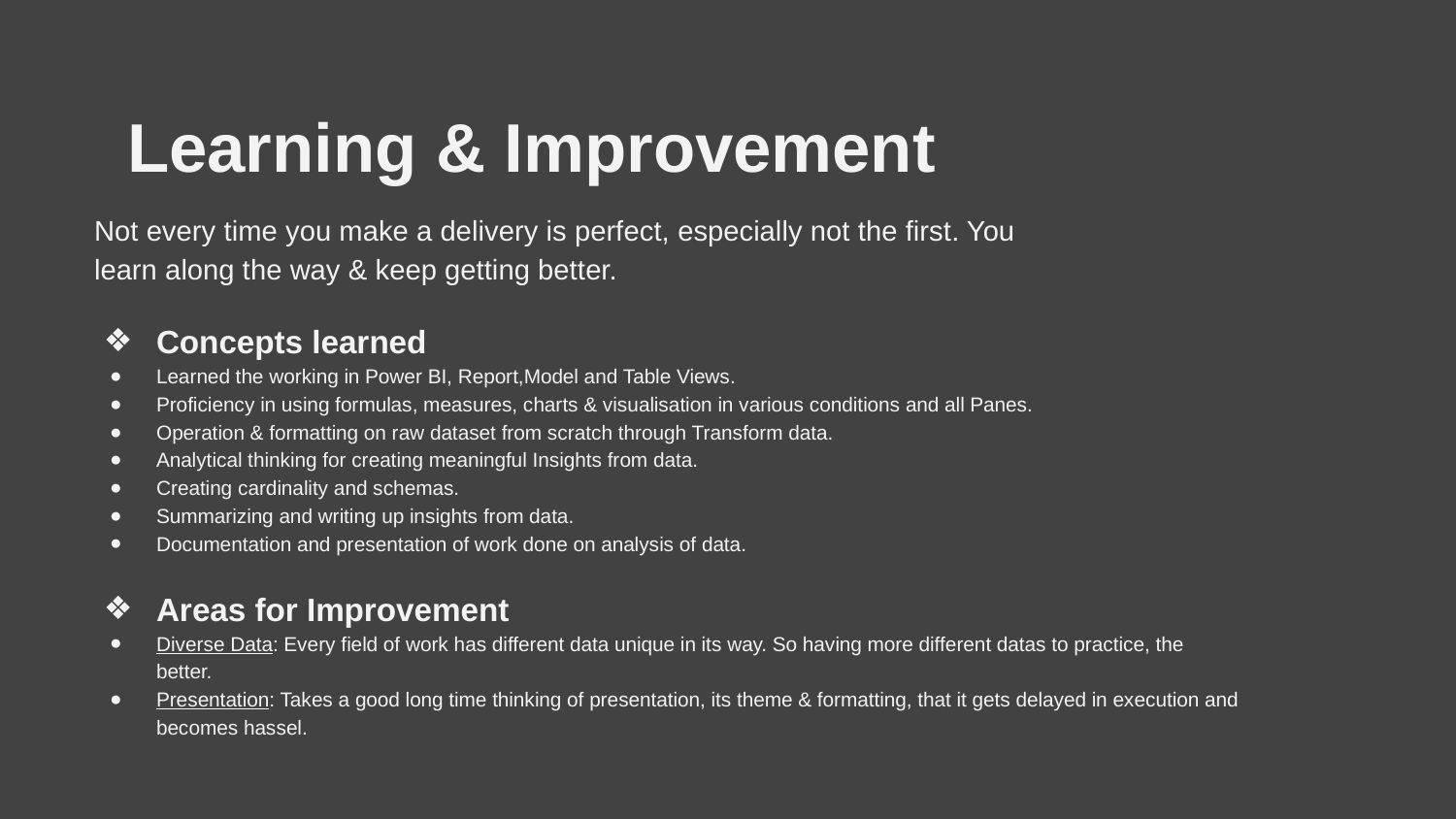

Learning & Improvement
Not every time you make a delivery is perfect, especially not the first. You learn along the way & keep getting better.
Concepts learned
Learned the working in Power BI, Report,Model and Table Views.
Proficiency in using formulas, measures, charts & visualisation in various conditions and all Panes.
Operation & formatting on raw dataset from scratch through Transform data.
Analytical thinking for creating meaningful Insights from data.
Creating cardinality and schemas.
Summarizing and writing up insights from data.
Documentation and presentation of work done on analysis of data.

Areas for Improvement
Diverse Data: Every field of work has different data unique in its way. So having more different datas to practice, the better.
Presentation: Takes a good long time thinking of presentation, its theme & formatting, that it gets delayed in execution and becomes hassel.